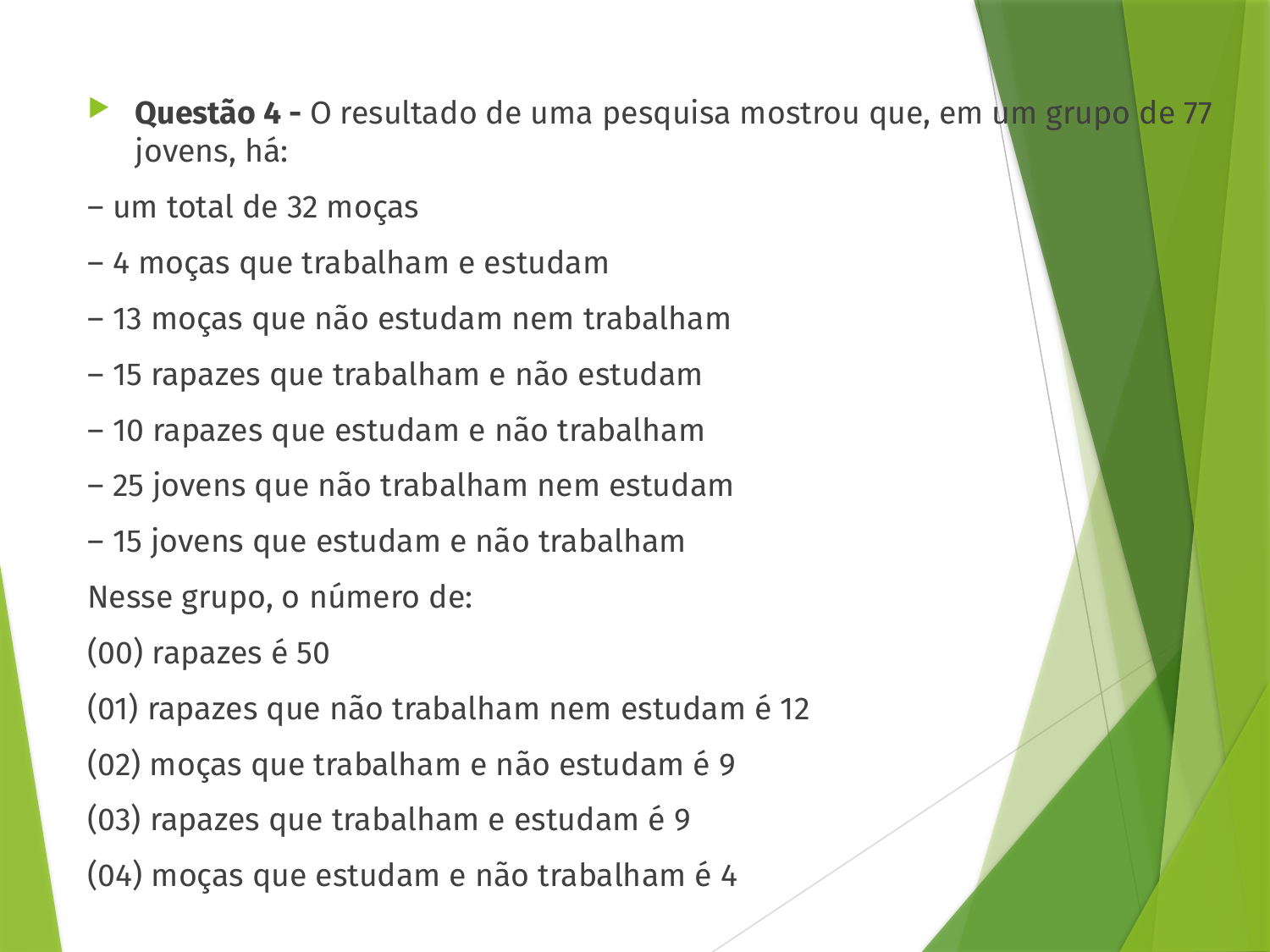

Questão 4 - O resultado de uma pesquisa mostrou que, em um grupo de 77 jovens, há:
– um total de 32 moças
– 4 moças que trabalham e estudam
– 13 moças que não estudam nem trabalham
– 15 rapazes que trabalham e não estudam
– 10 rapazes que estudam e não trabalham
– 25 jovens que não trabalham nem estudam
– 15 jovens que estudam e não trabalham
Nesse grupo, o número de:
(00) rapazes é 50
(01) rapazes que não trabalham nem estudam é 12
(02) moças que trabalham e não estudam é 9
(03) rapazes que trabalham e estudam é 9
(04) moças que estudam e não trabalham é 4